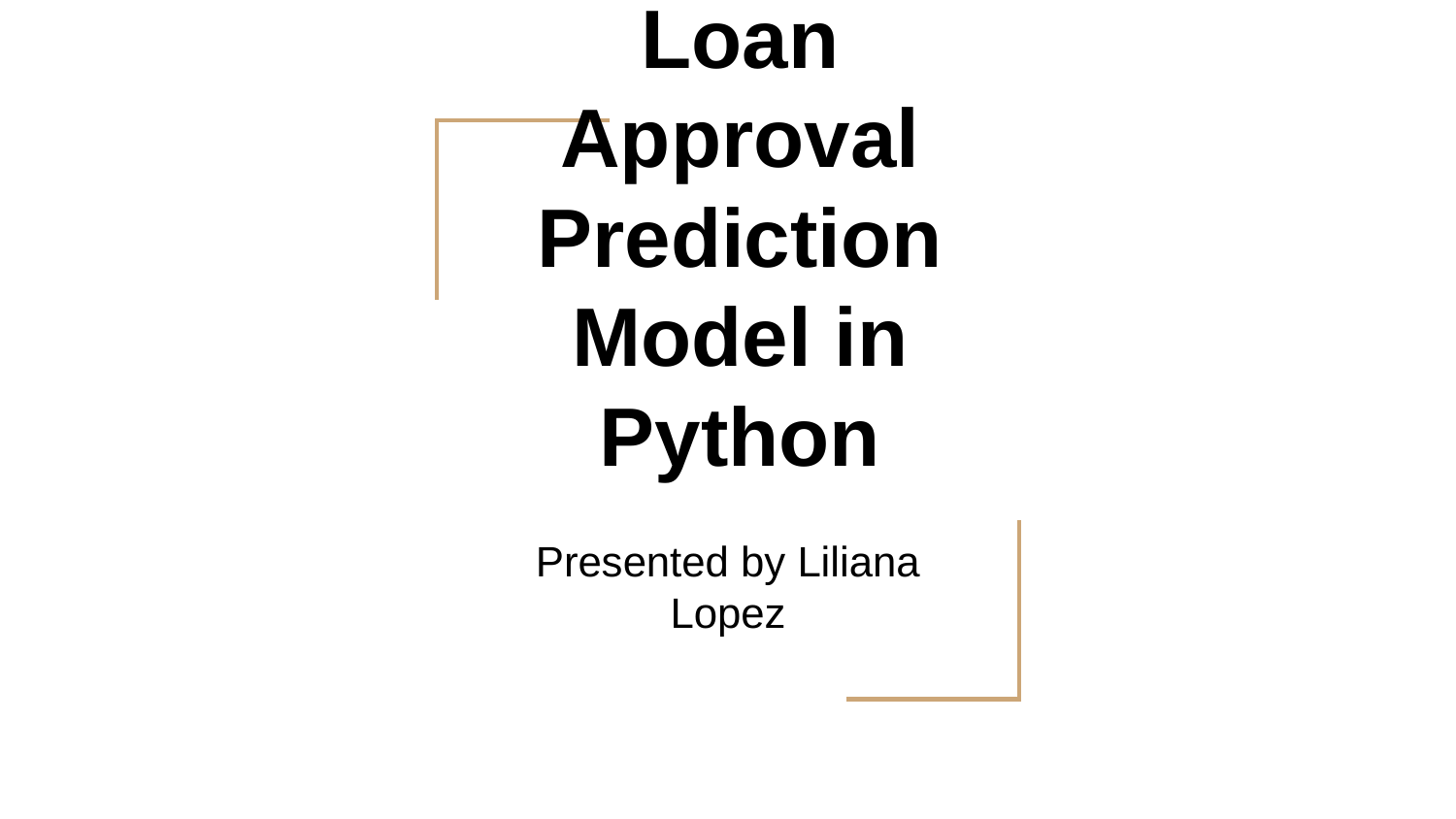

# Credit One: Loan Approval Prediction Model in Python
Presented by Liliana Lopez